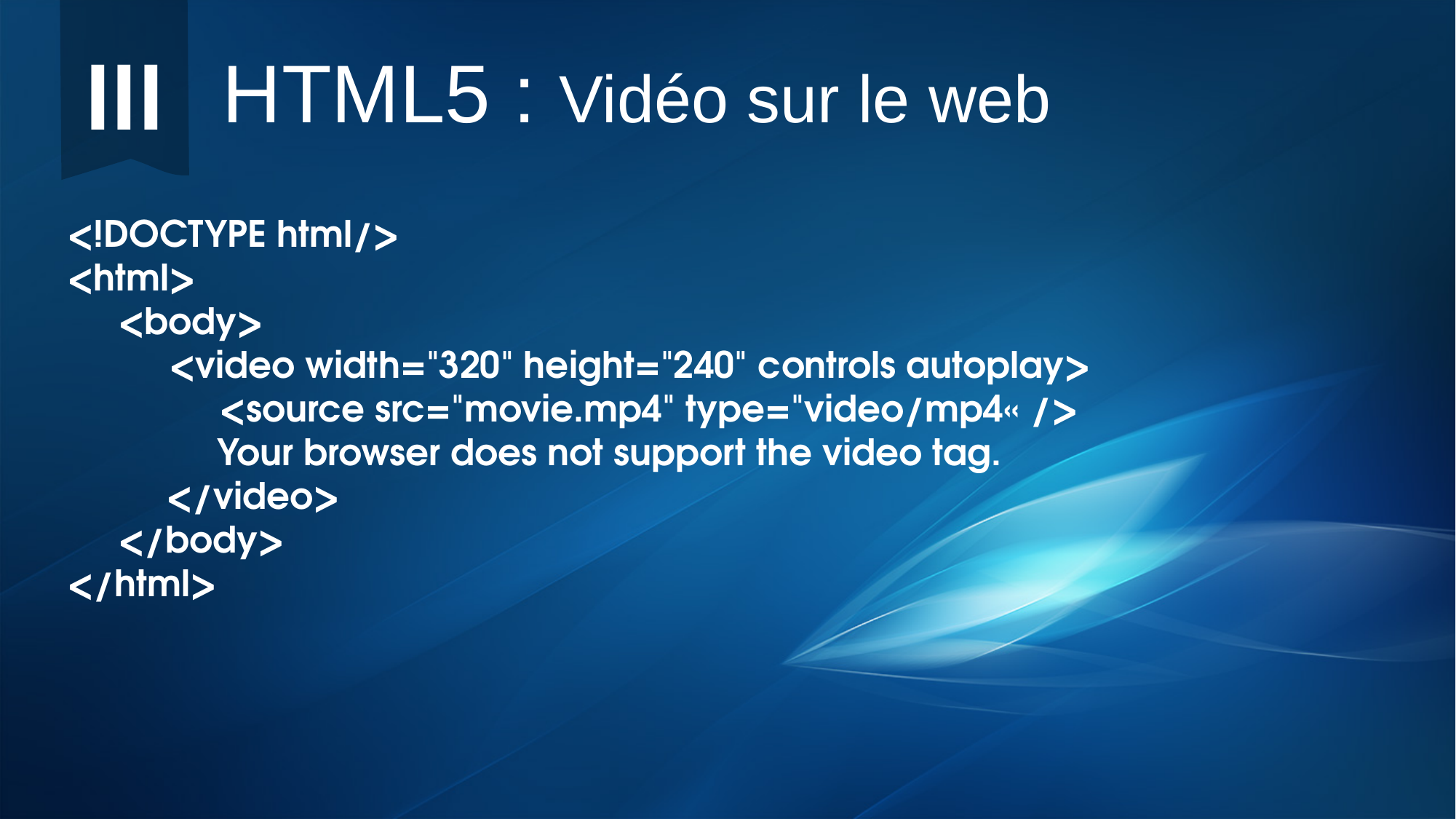

III
 HTML5 : Vidéo sur le web
 <!DOCTYPE html/>
 <html>
      <body>
           <video width="320" height="240" controls autoplay>
                <source src="movie.mp4" type="video/mp4« />
 	     Your browser does not support the video tag.
 	</video>
      </body>
 </html>